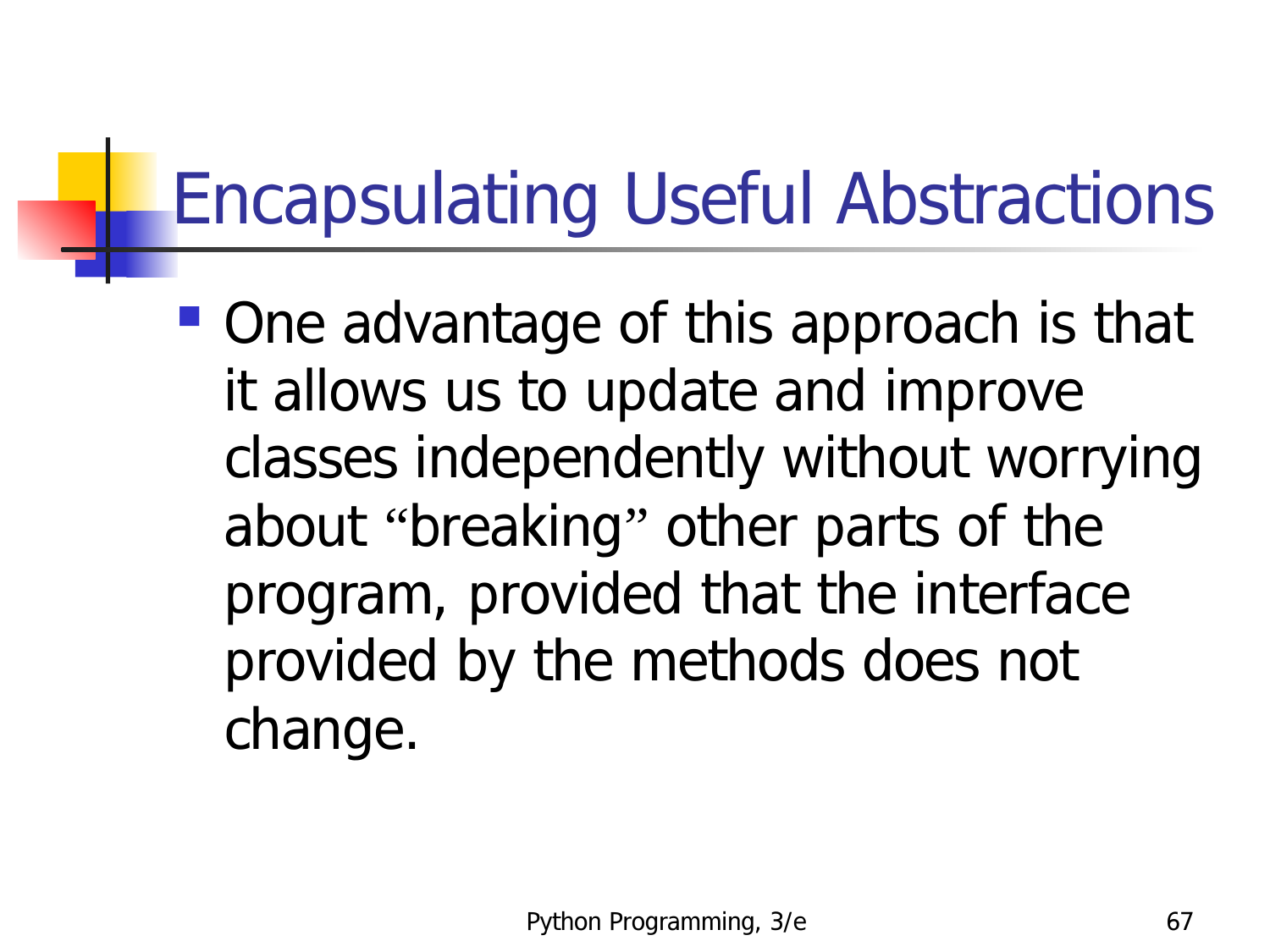

# Encapsulating Useful Abstractions
One advantage of this approach is that it allows us to update and improve classes independently without worrying about “breaking” other parts of the program, provided that the interface provided by the methods does not change.
Python Programming, 3/e
67